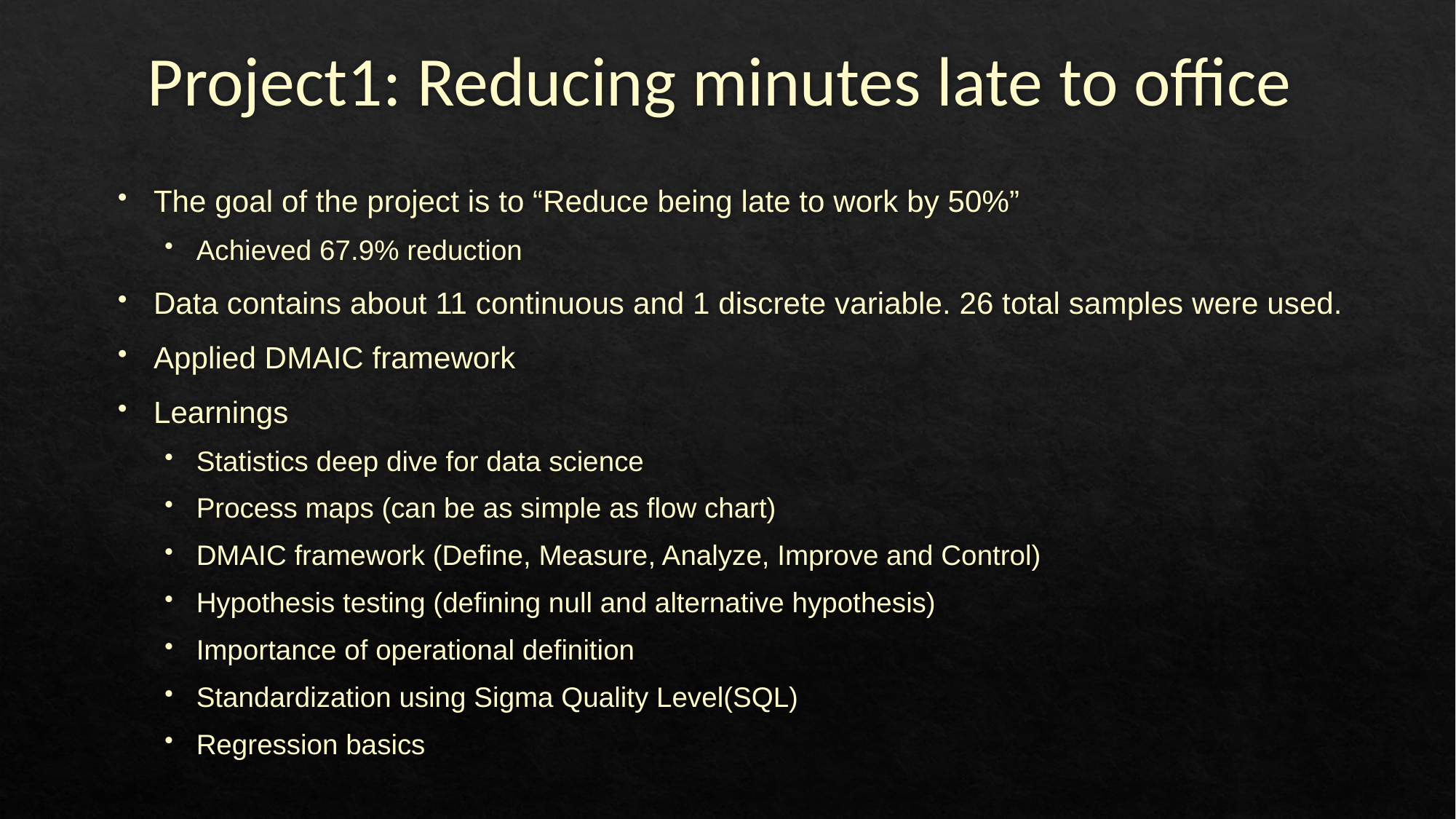

# Project1: Reducing minutes late to office
The goal of the project is to “Reduce being late to work by 50%”
Achieved 67.9% reduction
Data contains about 11 continuous and 1 discrete variable. 26 total samples were used.
Applied DMAIC framework
Learnings
Statistics deep dive for data science
Process maps (can be as simple as flow chart)
DMAIC framework (Define, Measure, Analyze, Improve and Control)
Hypothesis testing (defining null and alternative hypothesis)
Importance of operational definition
Standardization using Sigma Quality Level(SQL)
Regression basics